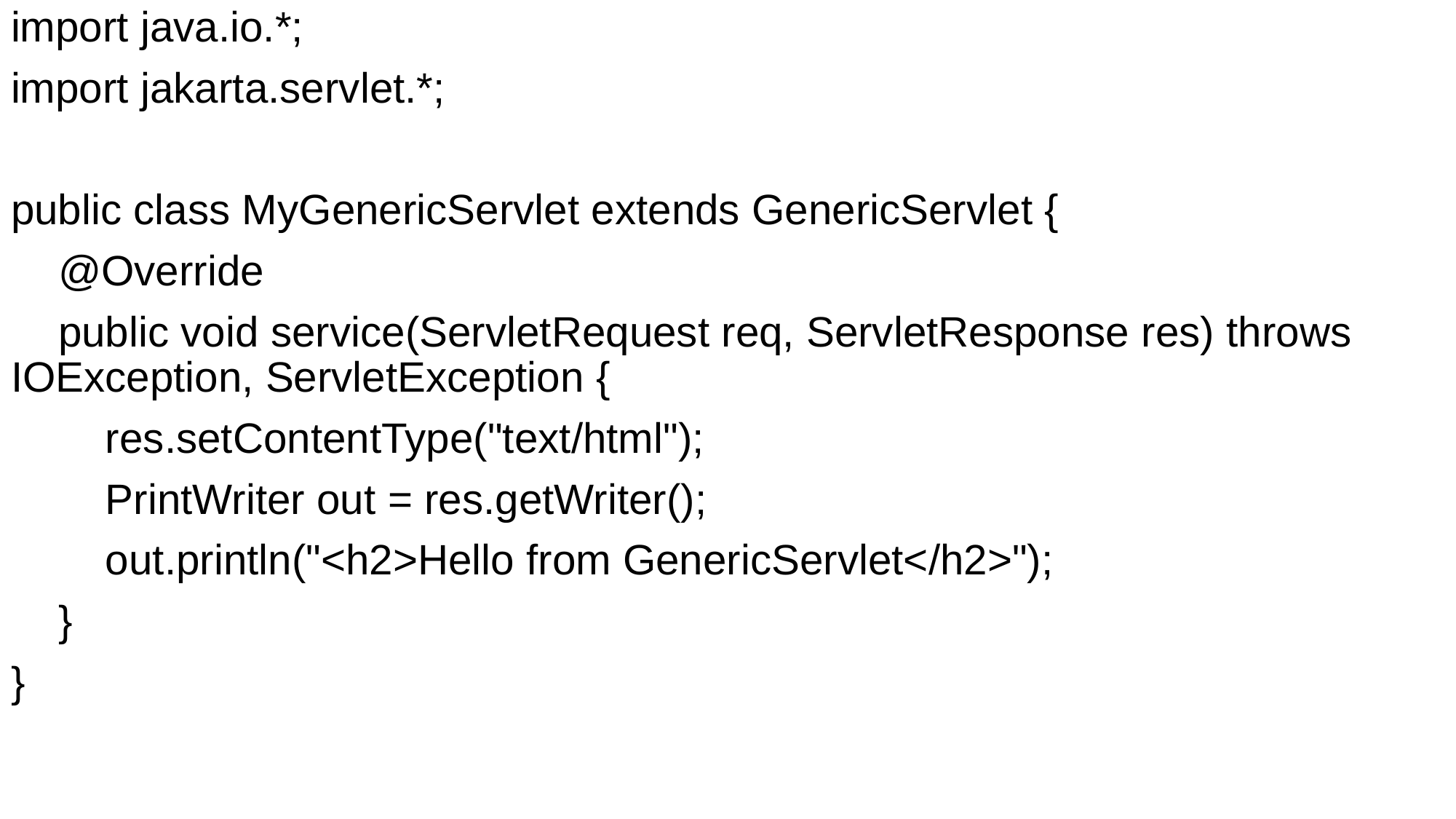

# import java.io.*;
import jakarta.servlet.*;

public class MyGenericServlet extends GenericServlet {
    @Override
    public void service(ServletRequest req, ServletResponse res) throws IOException, ServletException {
        res.setContentType("text/html");
        PrintWriter out = res.getWriter();
        out.println("<h2>Hello from GenericServlet</h2>");
    }
}